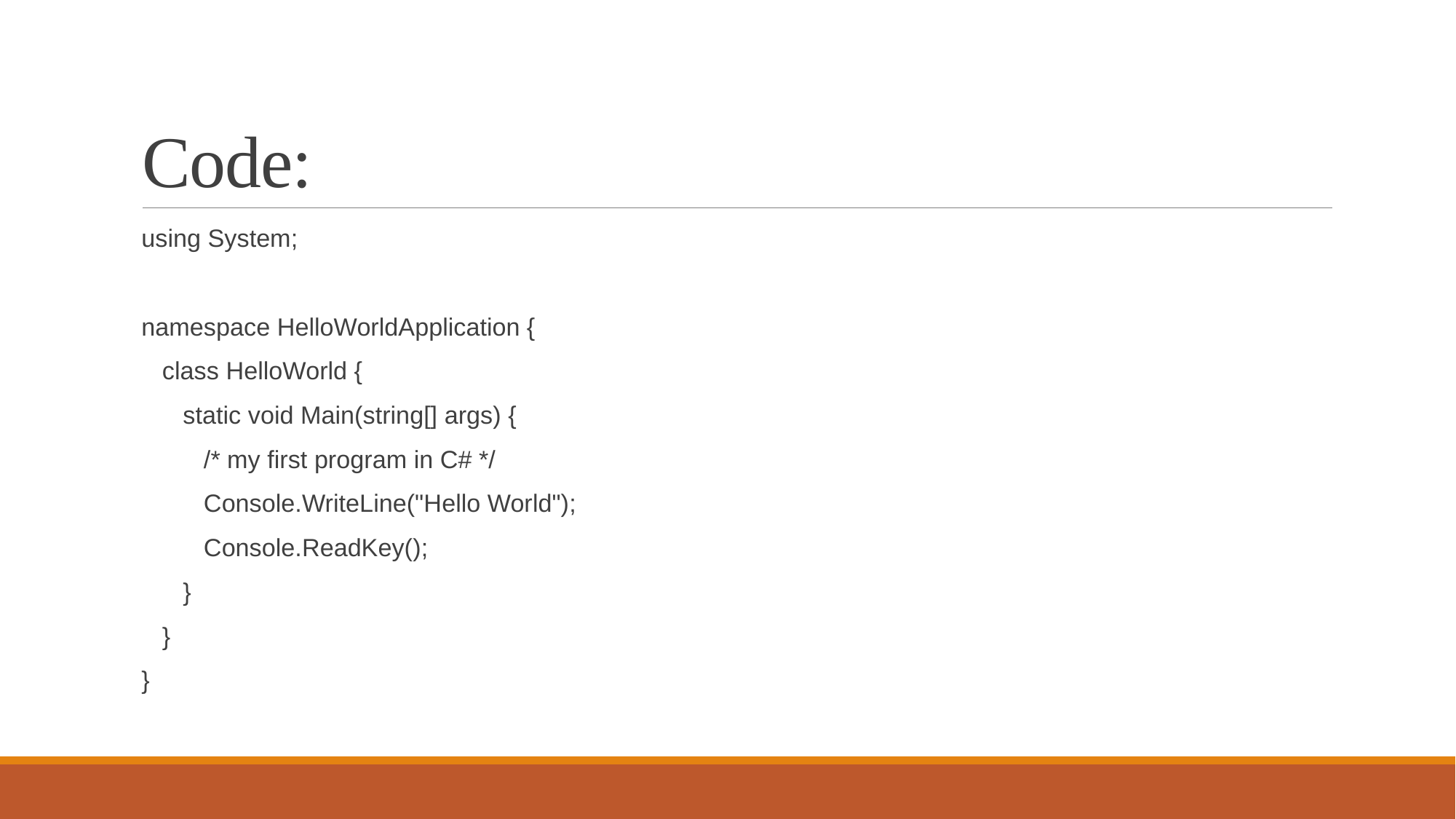

# Code:
using System;

namespace HelloWorldApplication {
   class HelloWorld {
      static void Main(string[] args) {
         /* my first program in C# */
         Console.WriteLine("Hello World");
         Console.ReadKey();
      }
   }
}